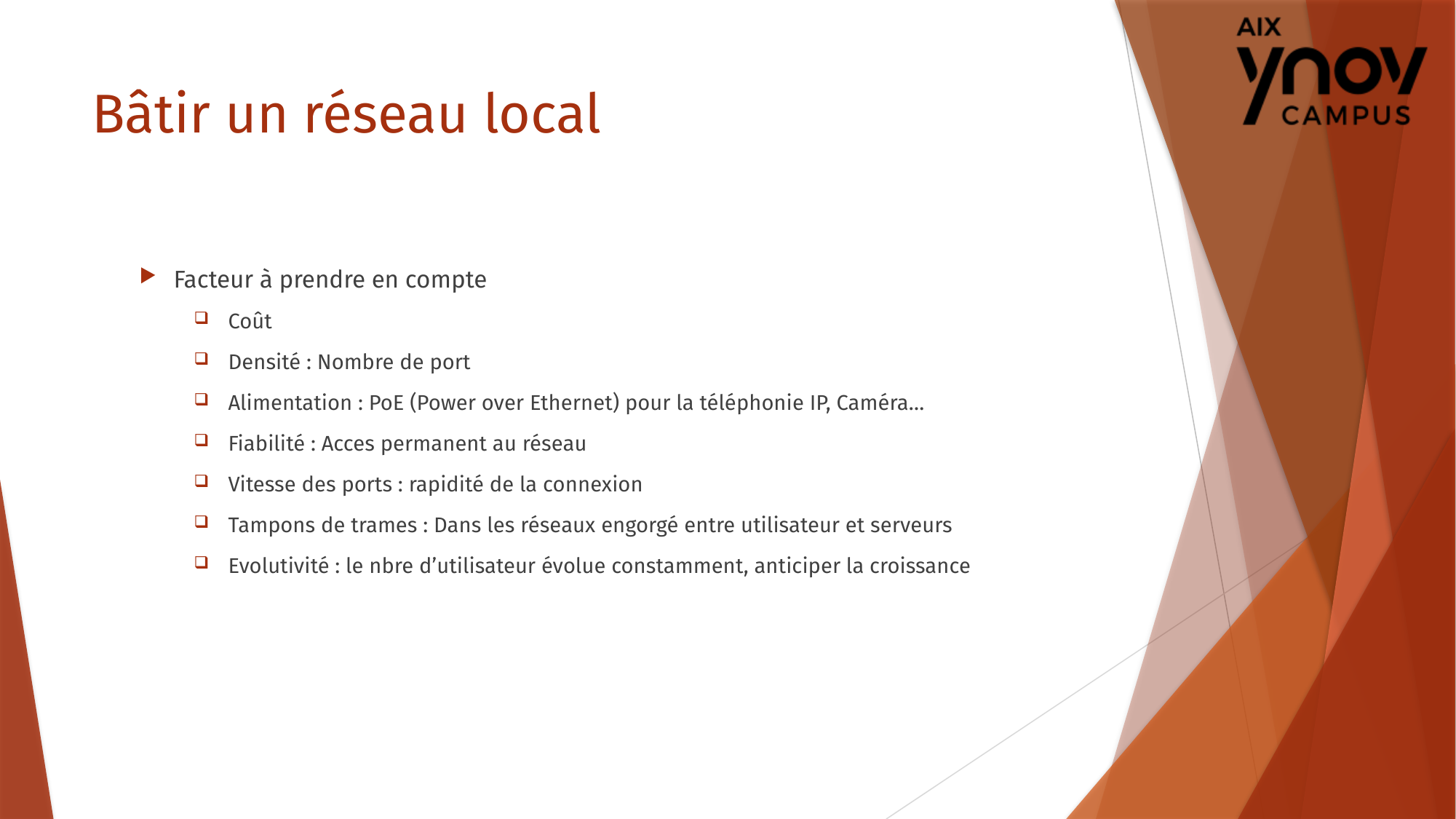

# Bâtir un réseau local
Facteur à prendre en compte
Coût
Densité : Nombre de port
Alimentation : PoE (Power over Ethernet) pour la téléphonie IP, Caméra…
Fiabilité : Acces permanent au réseau
Vitesse des ports : rapidité de la connexion
Tampons de trames : Dans les réseaux engorgé entre utilisateur et serveurs
Evolutivité : le nbre d’utilisateur évolue constamment, anticiper la croissance